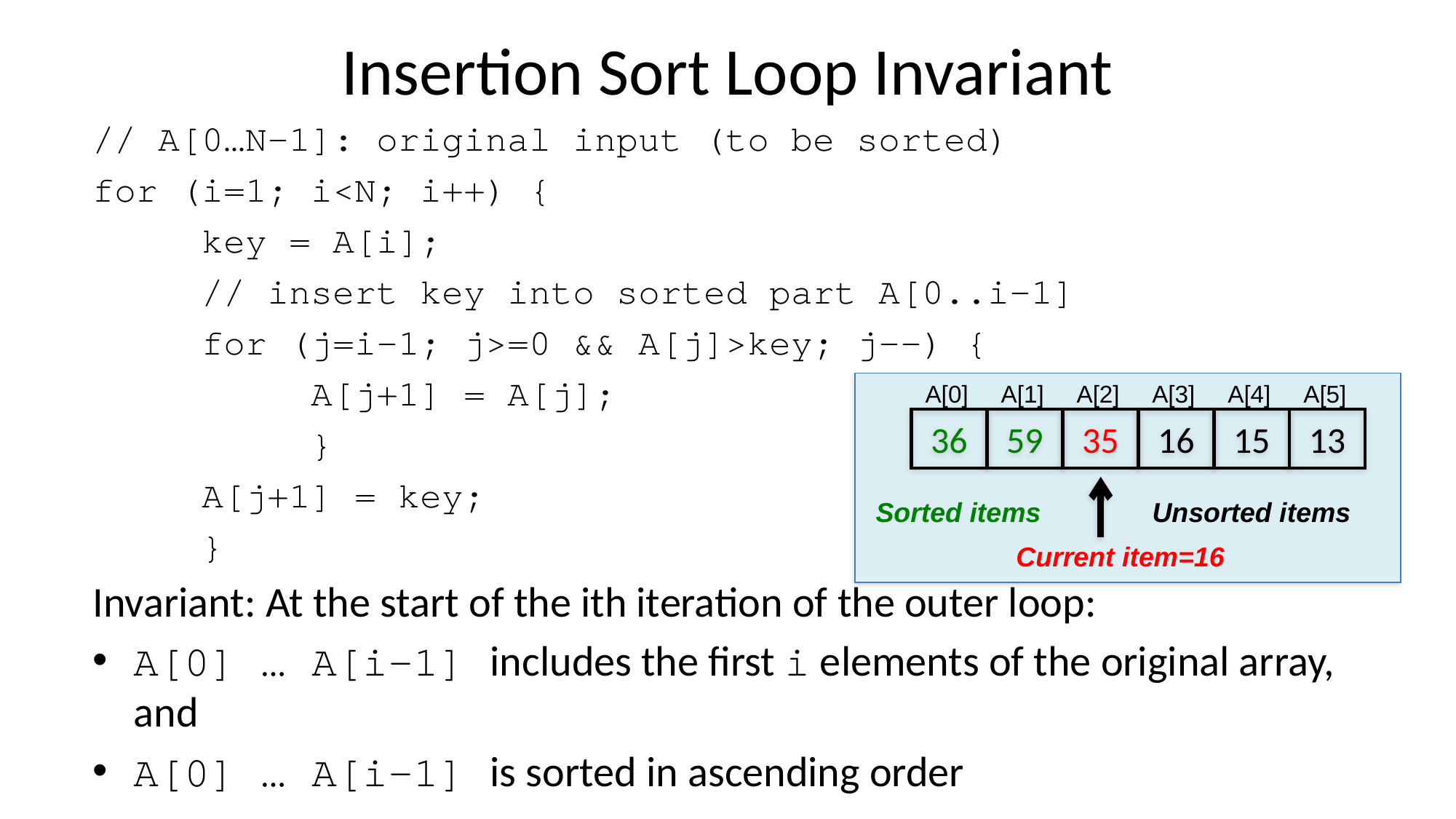

# Insertion Sort Loop Invariant
// A[0…N-1]: original input (to be sorted)
for (i=1; i<N; i++) {
	key = A[i];
	// insert key into sorted part A[0..i-1]
	for (j=i-1; j>=0 && A[j]>key; j--) {
		A[j+1] = A[j];
		}
	A[j+1] = key;
	}
Invariant: At the start of the ith iteration of the outer loop:
A[0] … A[i-1] includes the first i elements of the original array, and
A[0] … A[i-1] is sorted in ascending order

A[5]
A[4]
A[3]
A[2]
A[1]
A[0]
36
59
35
16
15
13
Sorted items
Unsorted items
Current item=16